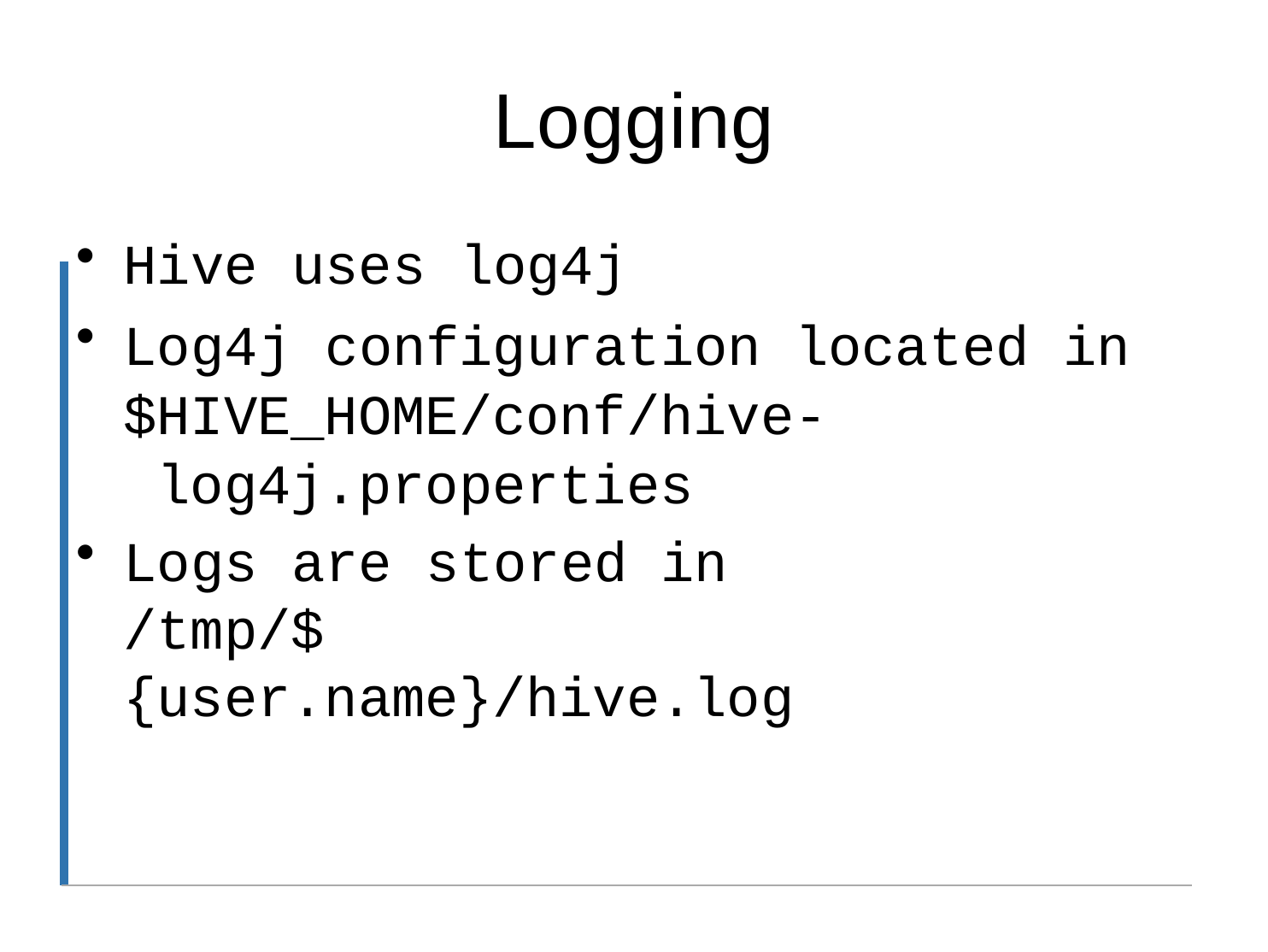

# Logging
Hive uses log4j
Log4j configuration located in
$HIVE_HOME/conf/hive-  log4j.properties
Logs are stored in /tmp/$
{user.name}/hive.log